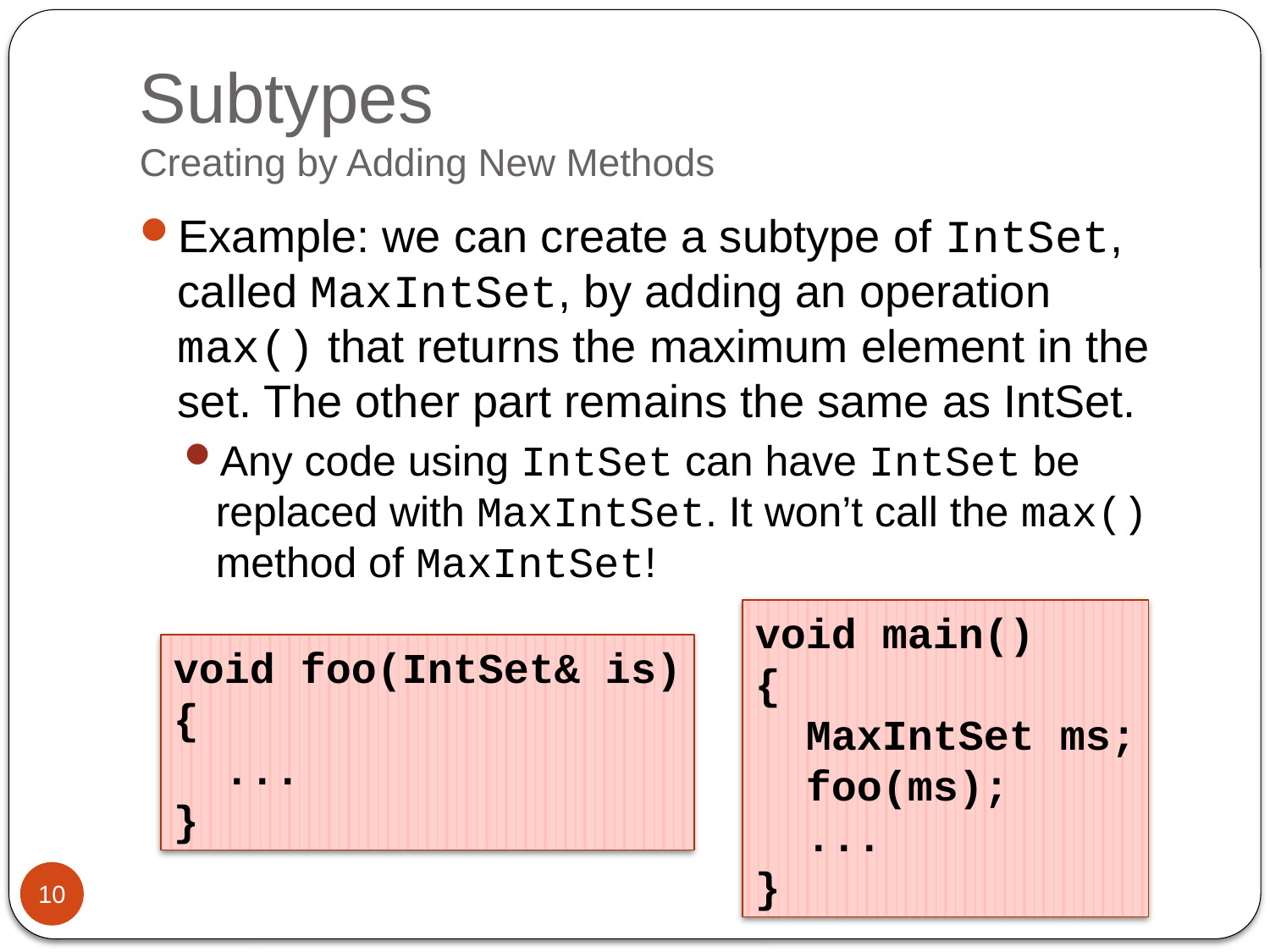

# Subtypes Creating by Adding New Methods
Example: we can create a subtype of IntSet, called MaxIntSet, by adding an operation max() that returns the maximum element in the set. The other part remains the same as IntSet.
Any code using IntSet can have IntSet be replaced with MaxIntSet. It won’t call the max() method of MaxIntSet!

void main()
{
  MaxIntSet ms;
  foo(ms);
  ...
}
void foo(IntSet& is)
{
  ...
}
10